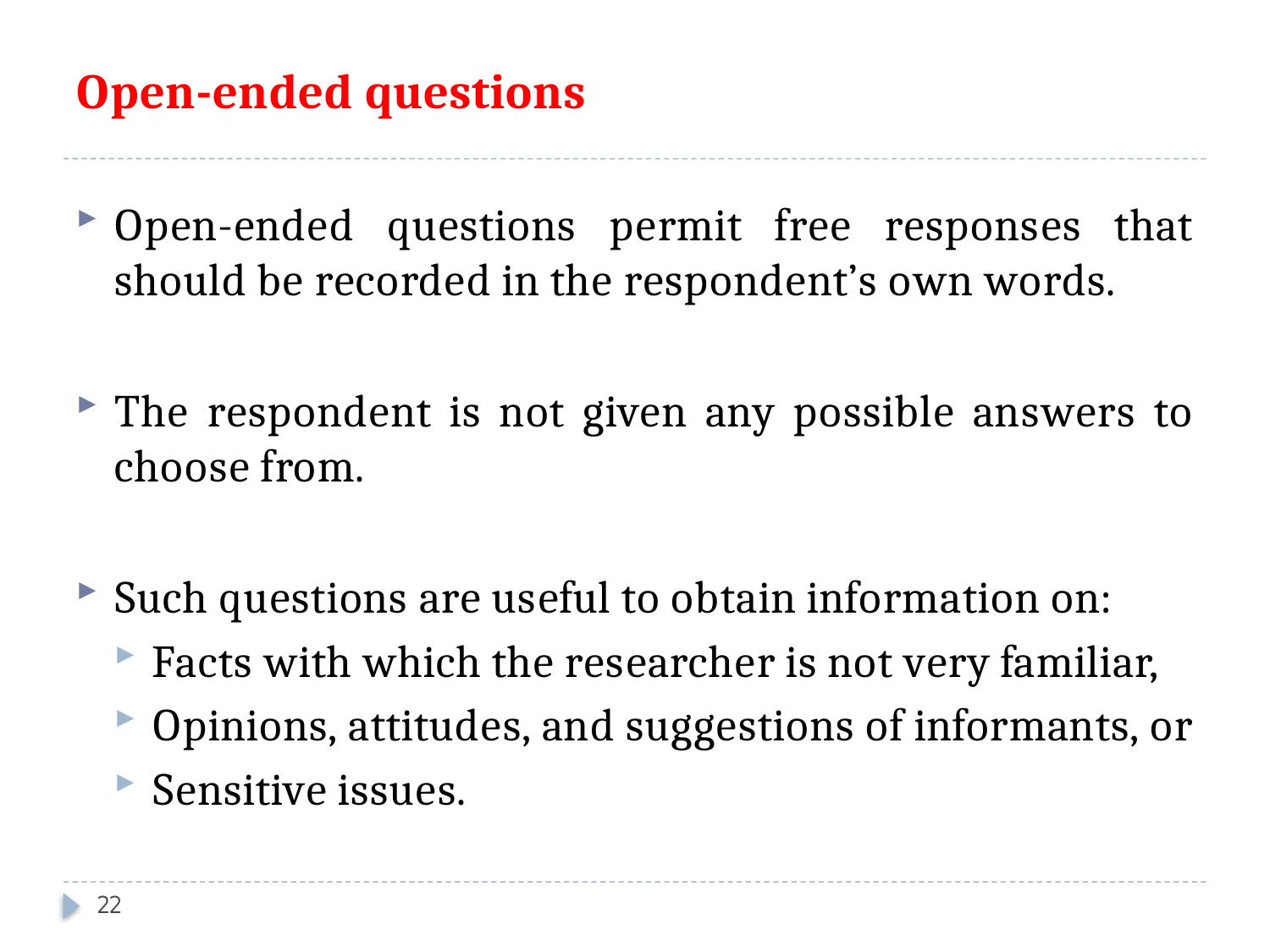

Open-ended questions

Open-ended questions permit free responses that should be recorded in the respondent’s own words.

The respondent is not given any possible answers to choose from.

Such questions are useful to obtain information on:
Facts with which the researcher is not very familiar,
Opinions, attitudes, and suggestions of informants, or
Sensitive issues.
22